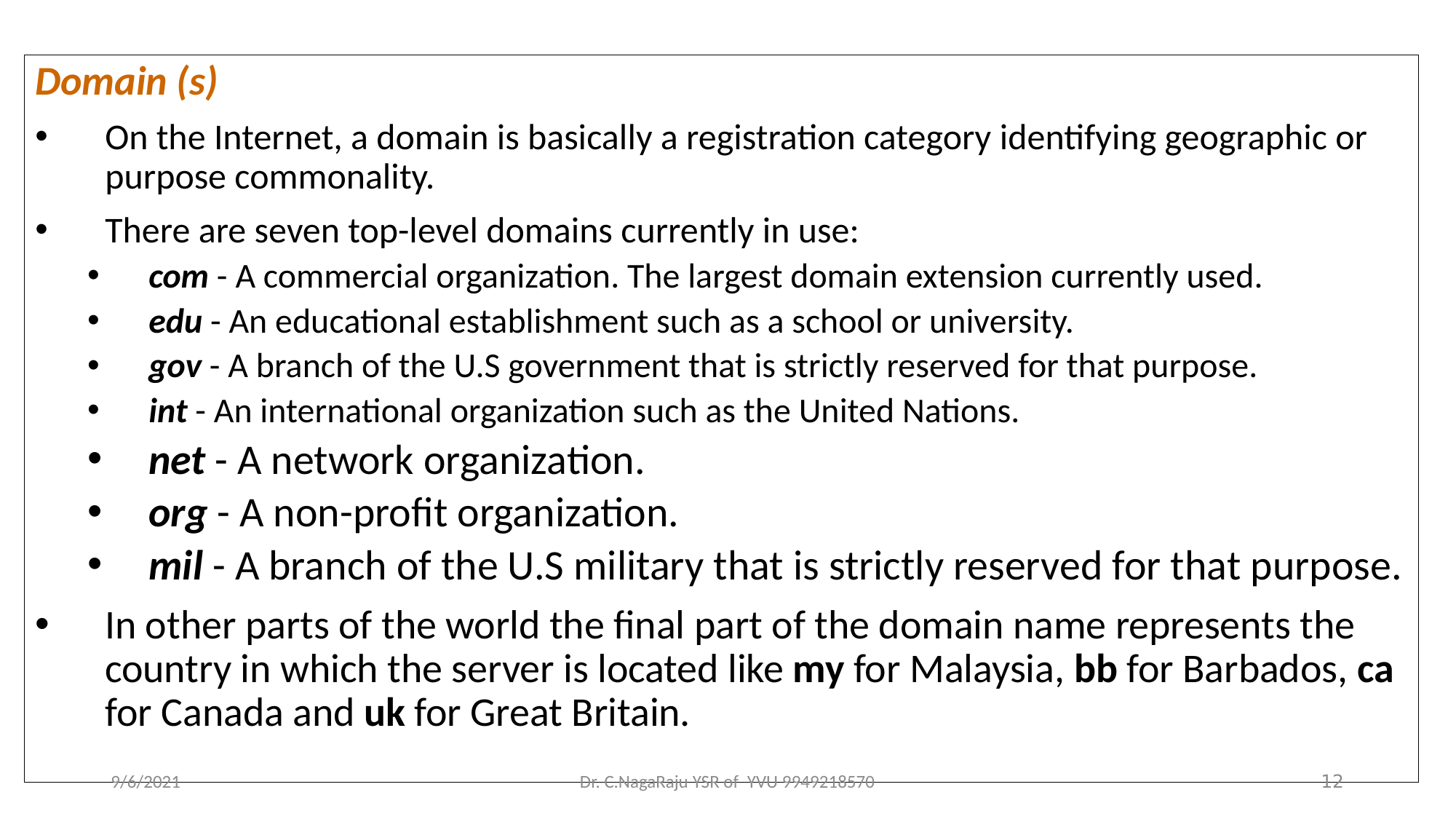

Domain (s)
On the Internet, a domain is basically a registration category identifying geographic or purpose commonality.
There are seven top-level domains currently in use:
com - A commercial organization. The largest domain extension currently used.
edu - An educational establishment such as a school or university.
gov - A branch of the U.S government that is strictly reserved for that purpose.
int - An international organization such as the United Nations.
net - A network organization.
org - A non-profit organization.
mil - A branch of the U.S military that is strictly reserved for that purpose.
In other parts of the world the final part of the domain name represents the country in which the server is located like my for Malaysia, bb for Barbados, ca for Canada and uk for Great Britain.

9/6/2021
Dr. C.NagaRaju YSR of  YVU 9949218570
12